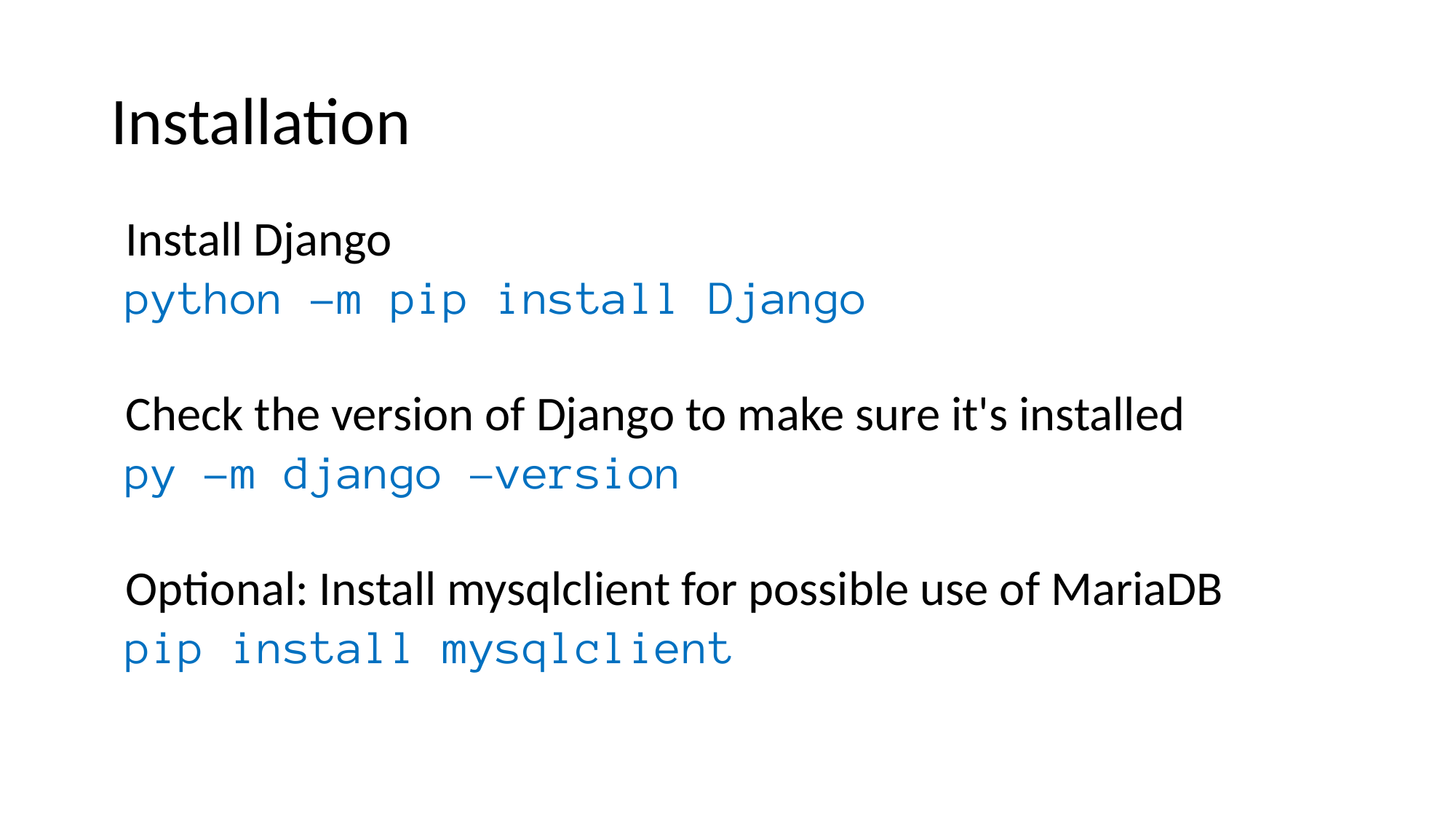

# Installation
Install Django
python -m pip install Django

Check the version of Django to make sure it's installed
py -m django –version

Optional: Install mysqlclient for possible use of MariaDB
pip install mysqlclient